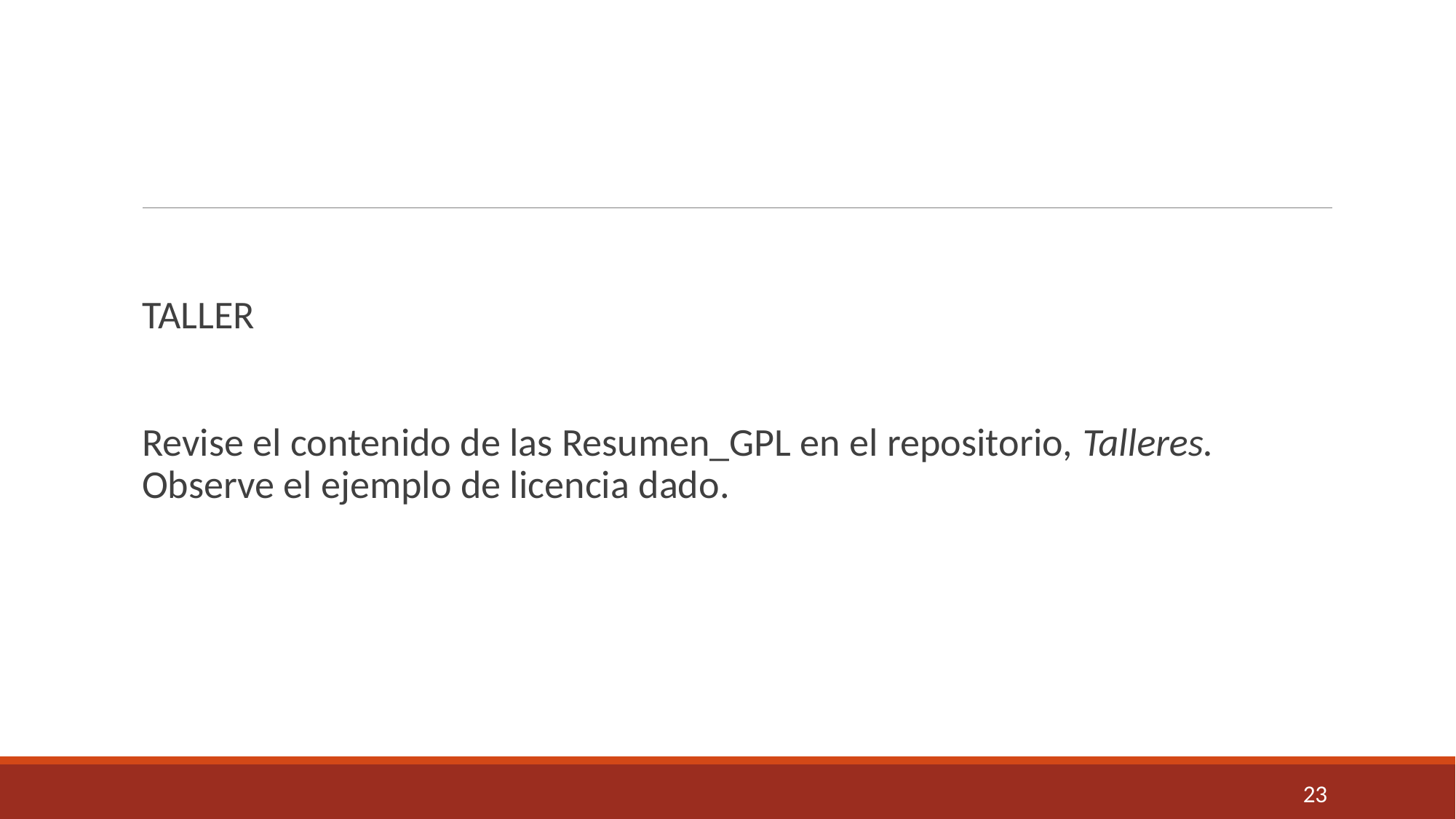

TALLER

Revise el contenido de las Resumen_GPL en el repositorio, Talleres. Observe el ejemplo de licencia dado.
23